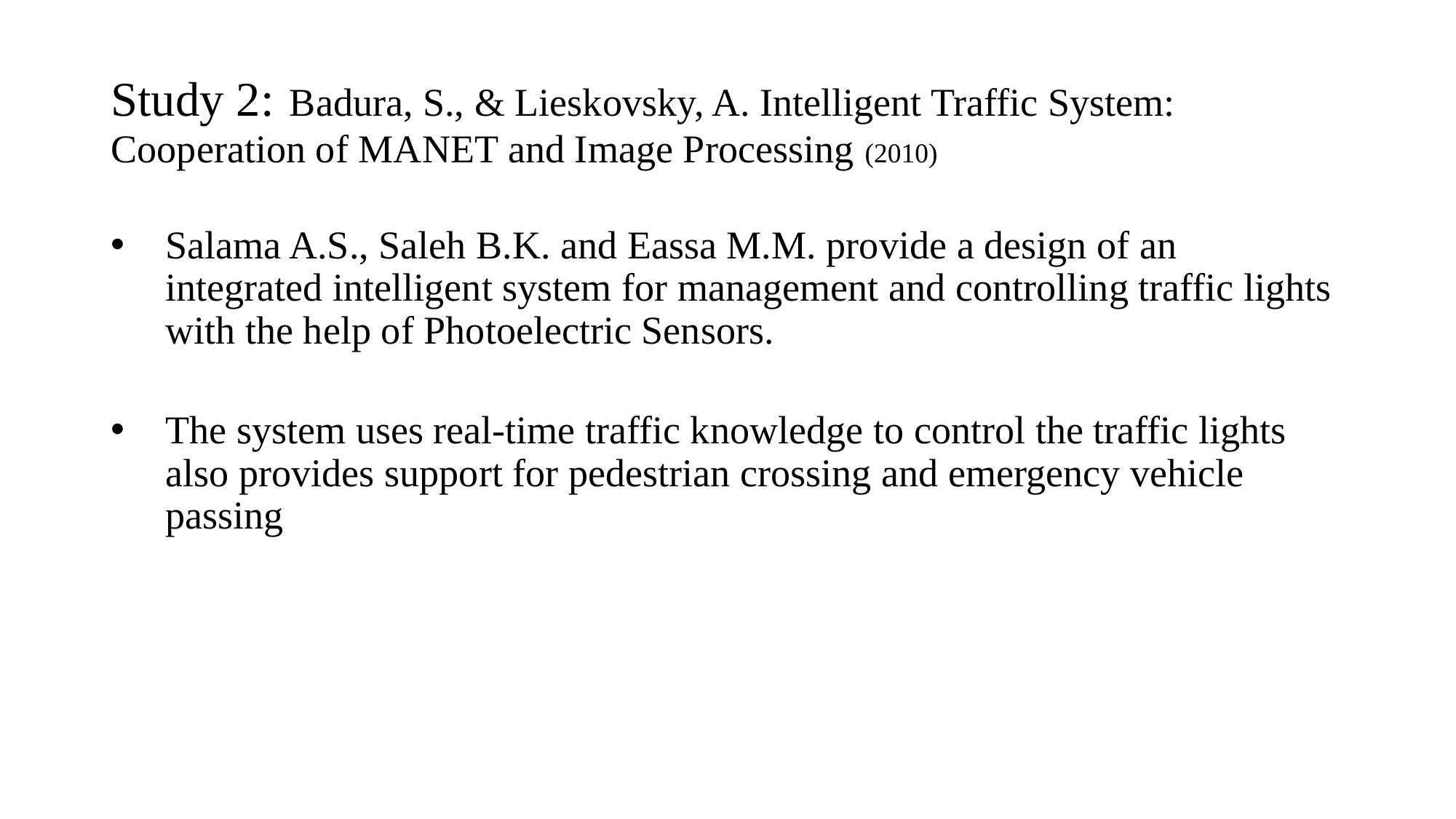

# Study 2: Badura, S., & Lieskovsky, A. Intelligent Traffic System: Cooperation of MANET and Image Processing (2010)
Salama A.S., Saleh B.K. and Eassa M.M. provide a design of an integrated intelligent system for management and controlling traffic lights with the help of Photoelectric Sensors.

The system uses real-time traffic knowledge to control the traffic lights also provides support for pedestrian crossing and emergency vehicle passing